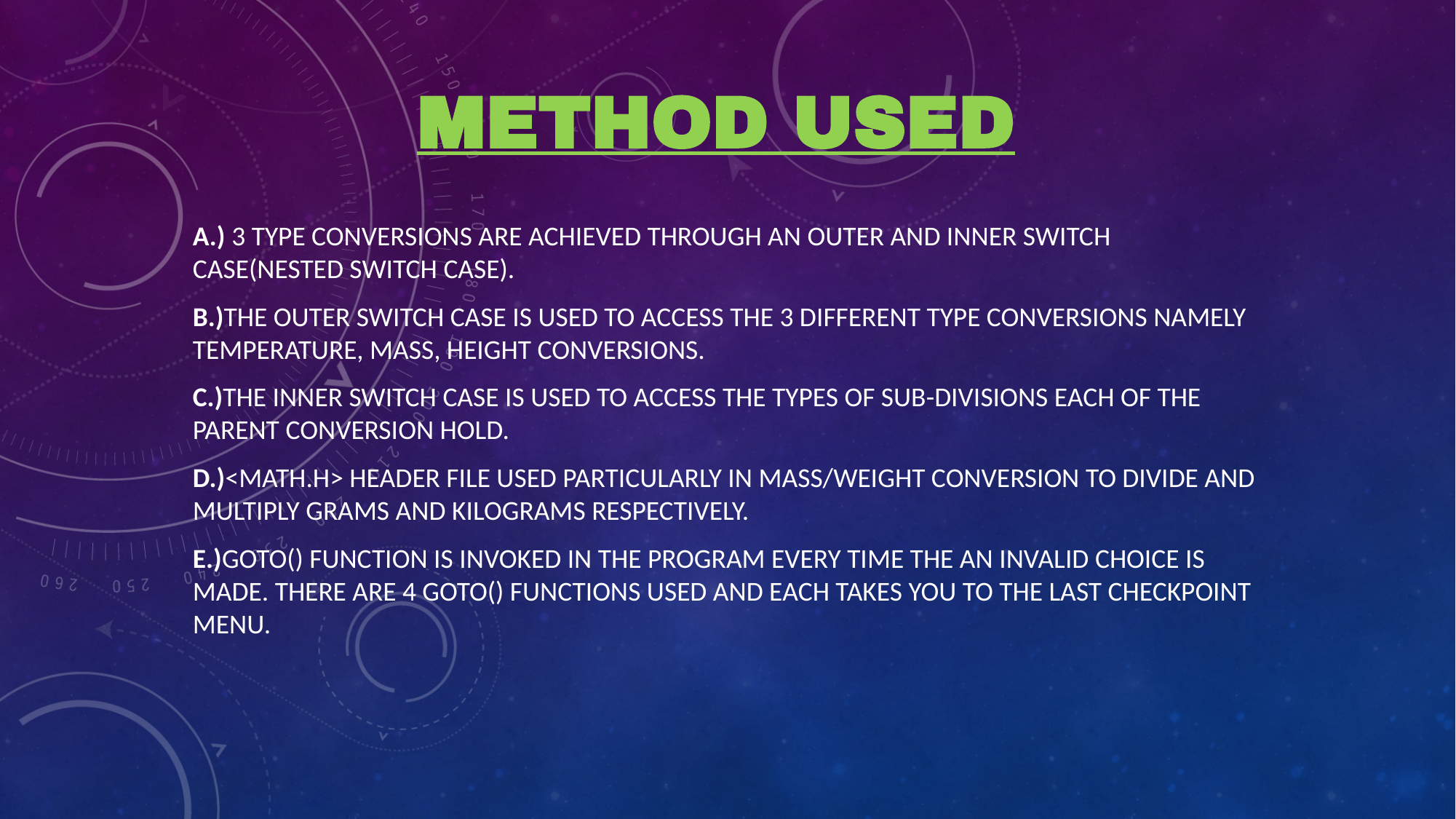

# METHOD USED
a.) 3 type conversions are achieved through an outer and inner switch case(nested switch case).
b.)The outer switch case is used to access the 3 different type conversions namely Temperature, Mass, Height conversions.
c.)The inner switch case is used to access the types of sub-divisions each of the parent conversion hold.
d.)<math.h> header file used particularly in Mass/Weight conversion to divide and multiply Grams and Kilograms respectively.
e.)Goto() function is invoked in the program every time the an invalid choice is made. There are 4 goto() functions used and each takes you to the last checkpoint menu.